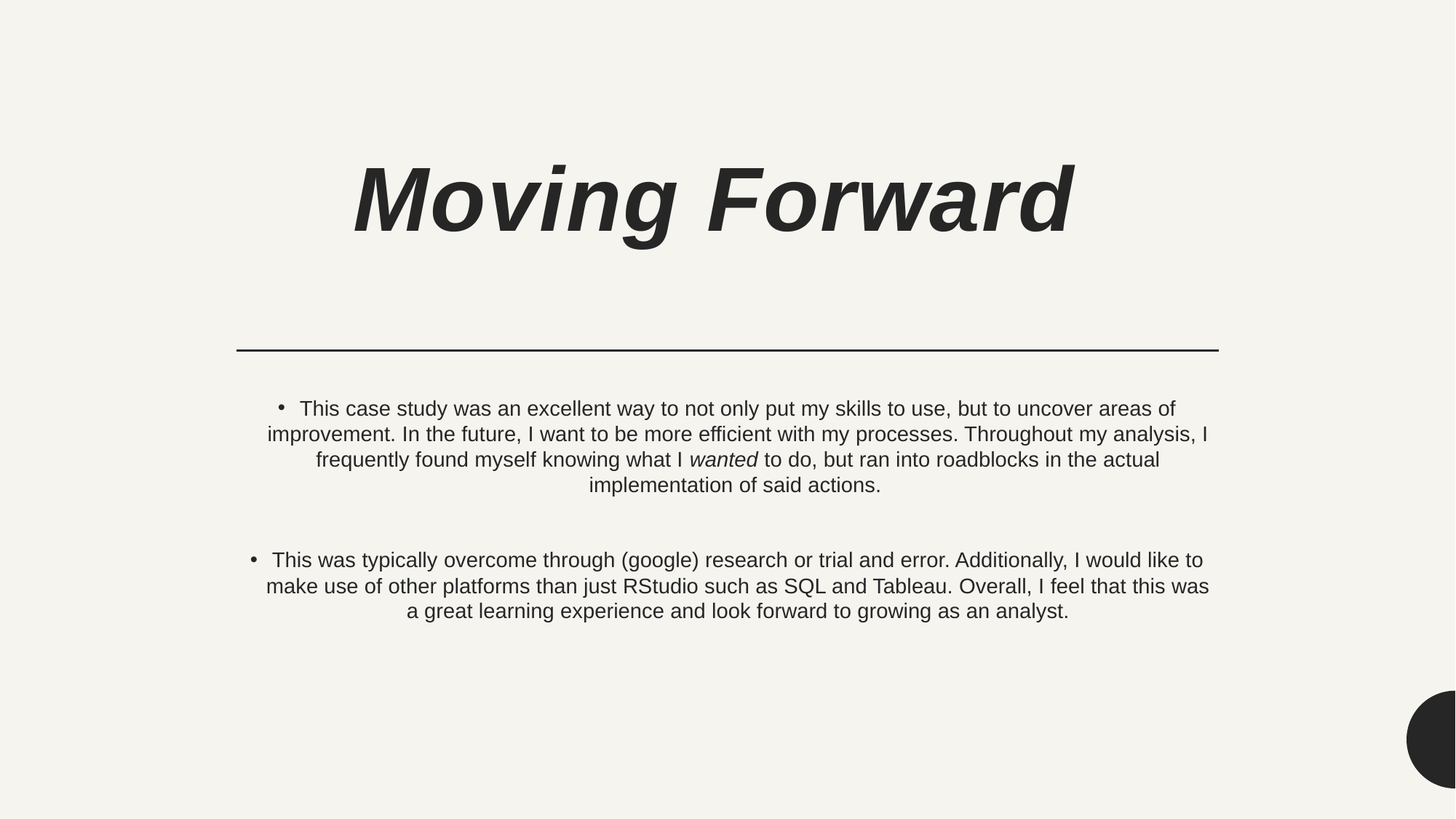

Moving Forward
This case study was an excellent way to not only put my skills to use, but to uncover areas of improvement. In the future, I want to be more efficient with my processes. Throughout my analysis, I frequently found myself knowing what I wanted to do, but ran into roadblocks in the actual implementation of said actions.

This was typically overcome through (google) research or trial and error. Additionally, I would like to make use of other platforms than just RStudio such as SQL and Tableau. Overall, I feel that this was a great learning experience and look forward to growing as an analyst.